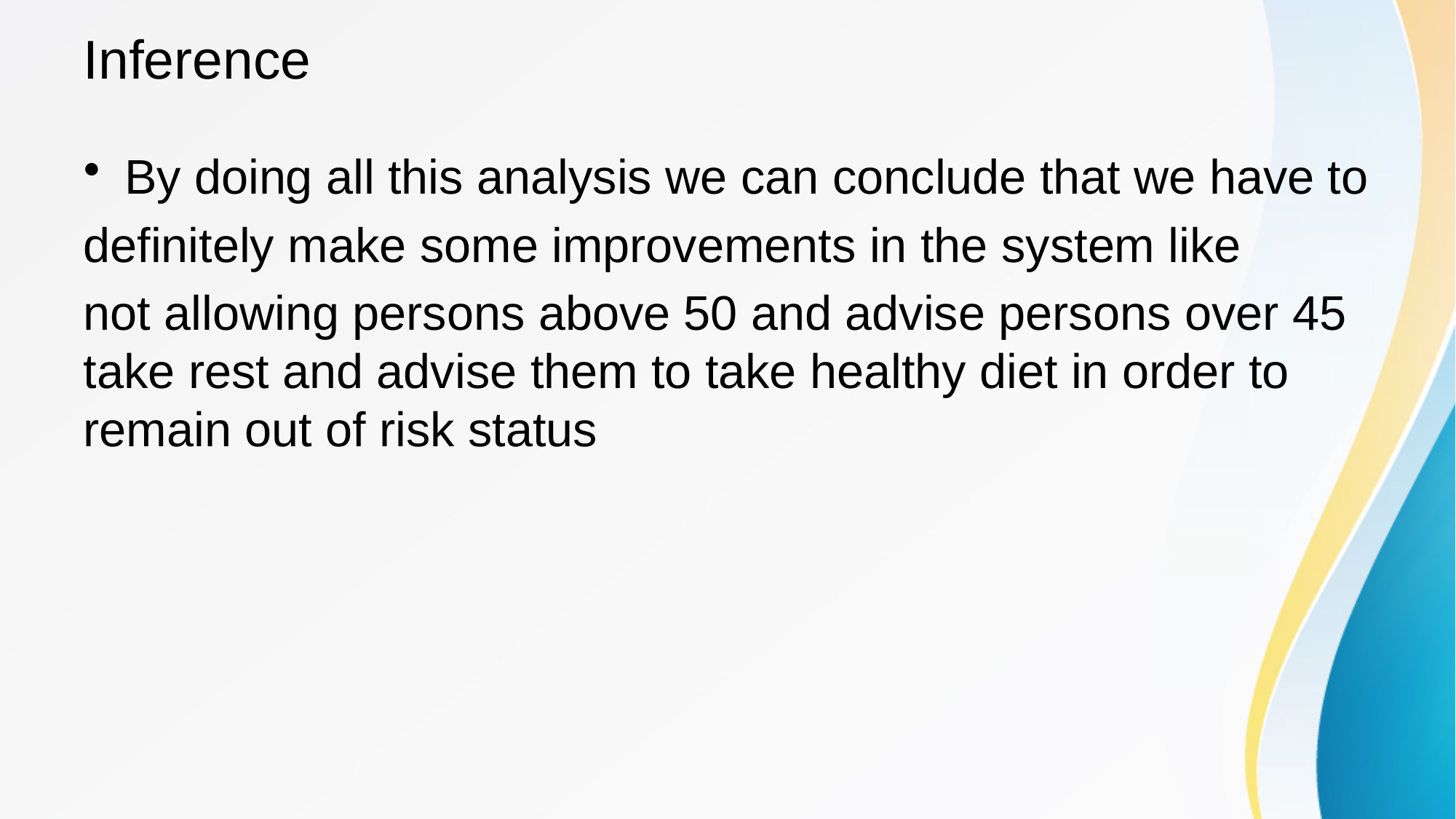

# Inference
By doing all this analysis we can conclude that we have to
definitely make some improvements in the system like
not allowing persons above 50 and advise persons over 45 take rest and advise them to take healthy diet in order to remain out of risk status